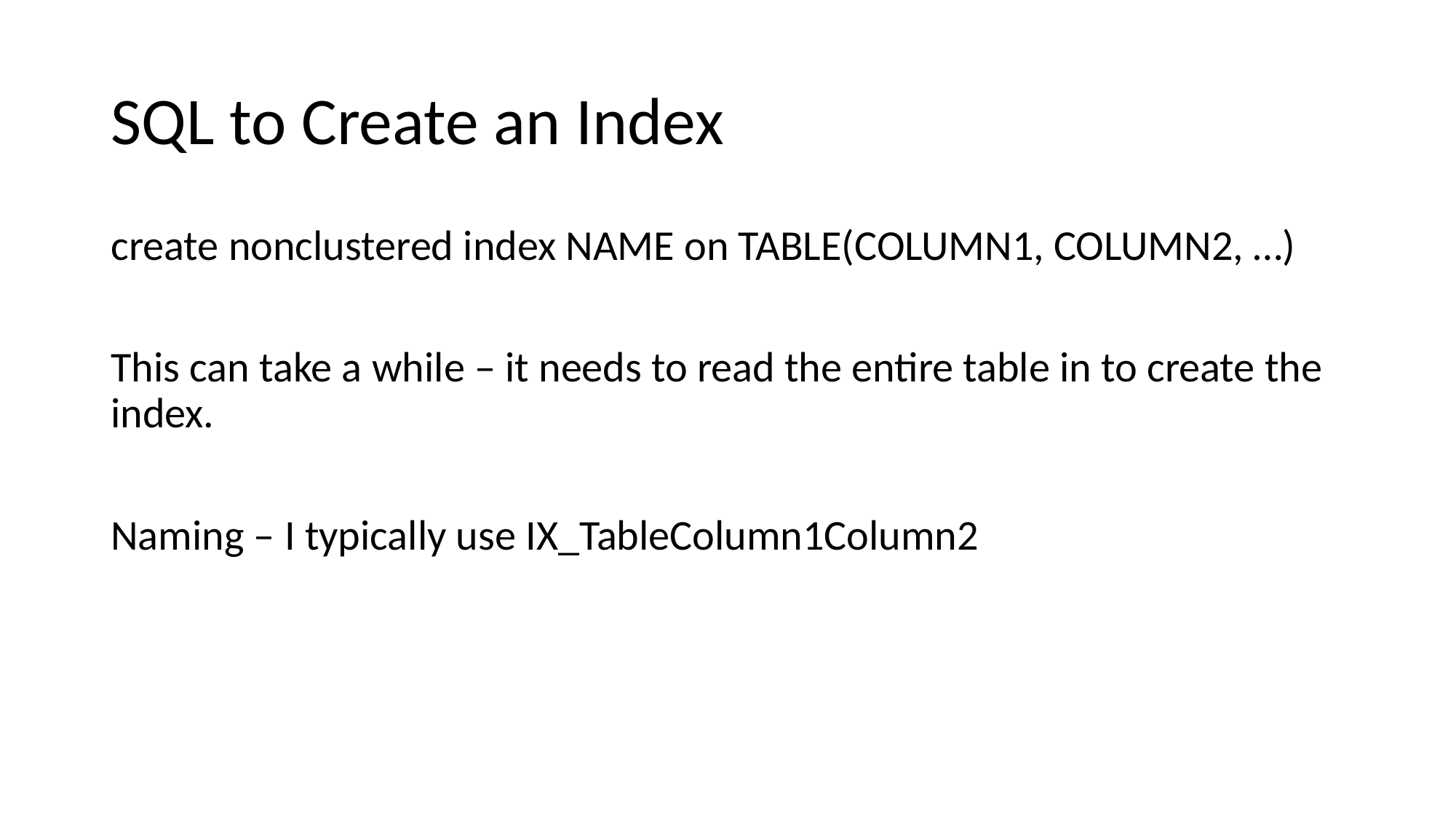

# SQL to Create an Index
create nonclustered index NAME on TABLE(COLUMN1, COLUMN2, …)

This can take a while – it needs to read the entire table in to create the index.

Naming – I typically use IX_TableColumn1Column2